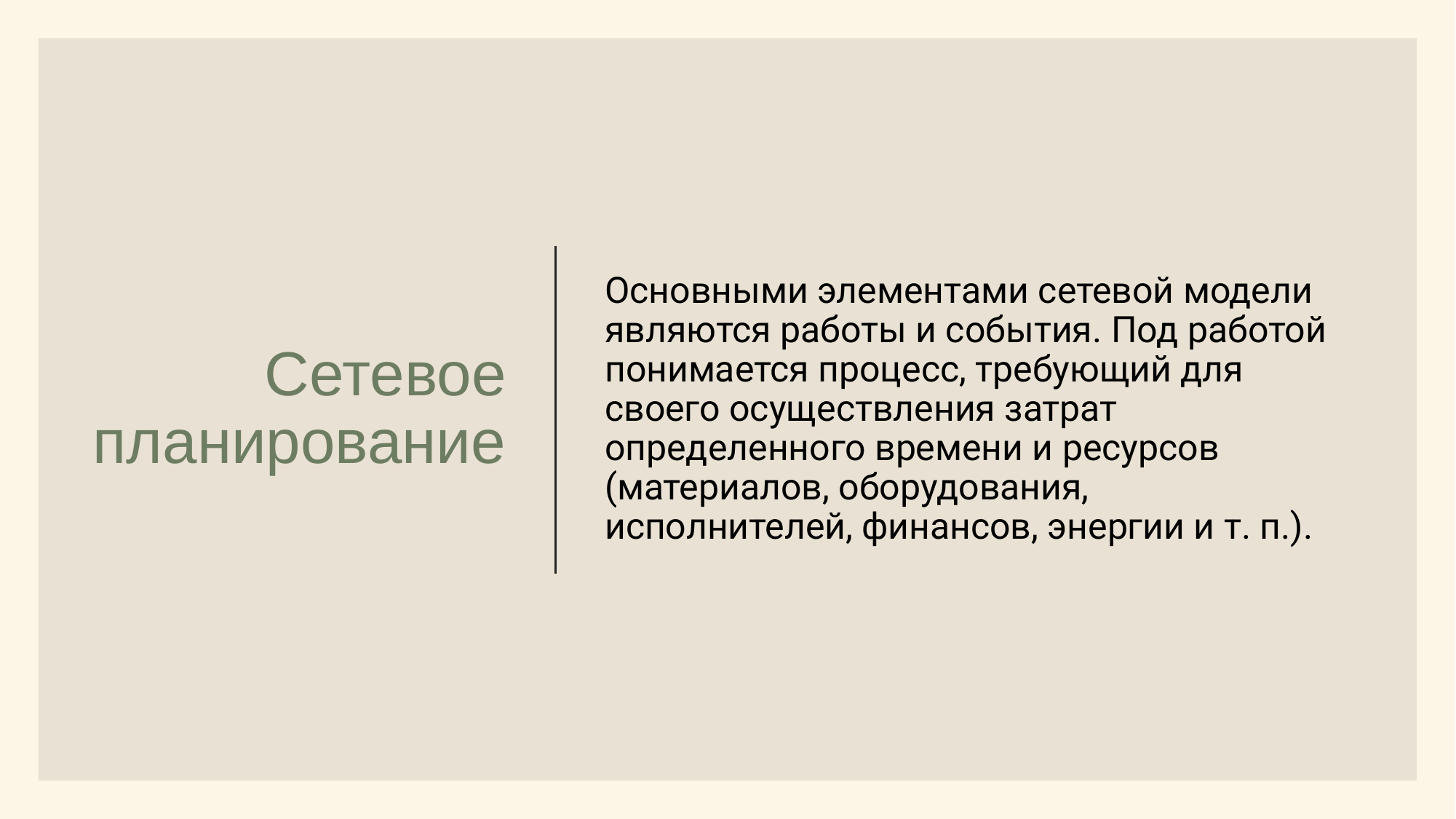

#
Сетевое планирование
Основными элементами сетевой модели являются работы и события. Под работой понимается процесс, требующий для своего осуществления затрат определенного времени и ресурсов (материалов, оборудования, исполнителей, финансов, энергии и т. п.).